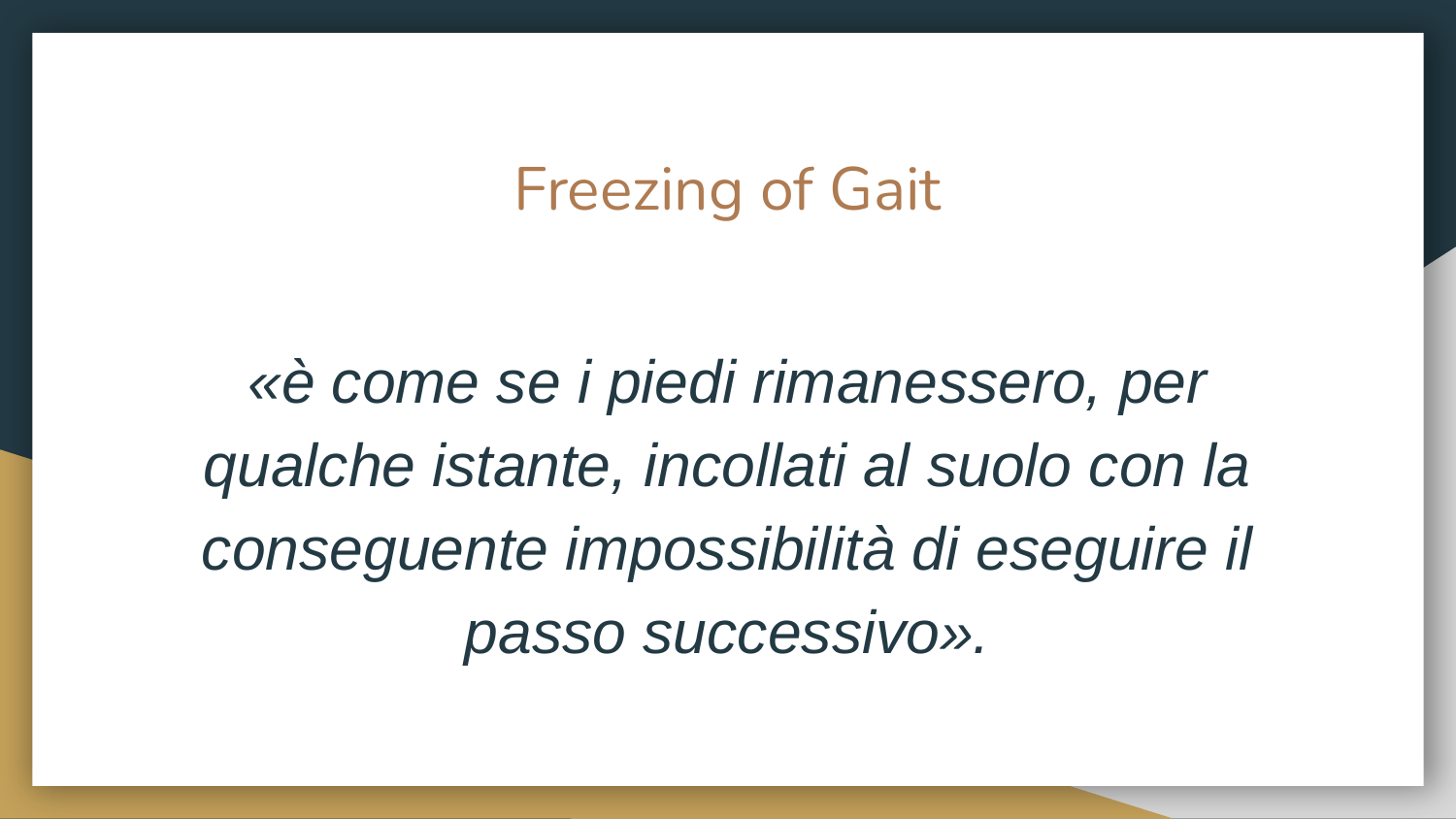

# Freezing of Gait
«è come se i piedi rimanessero, per qualche istante, incollati al suolo con la conseguente impossibilità di eseguire il passo successivo».